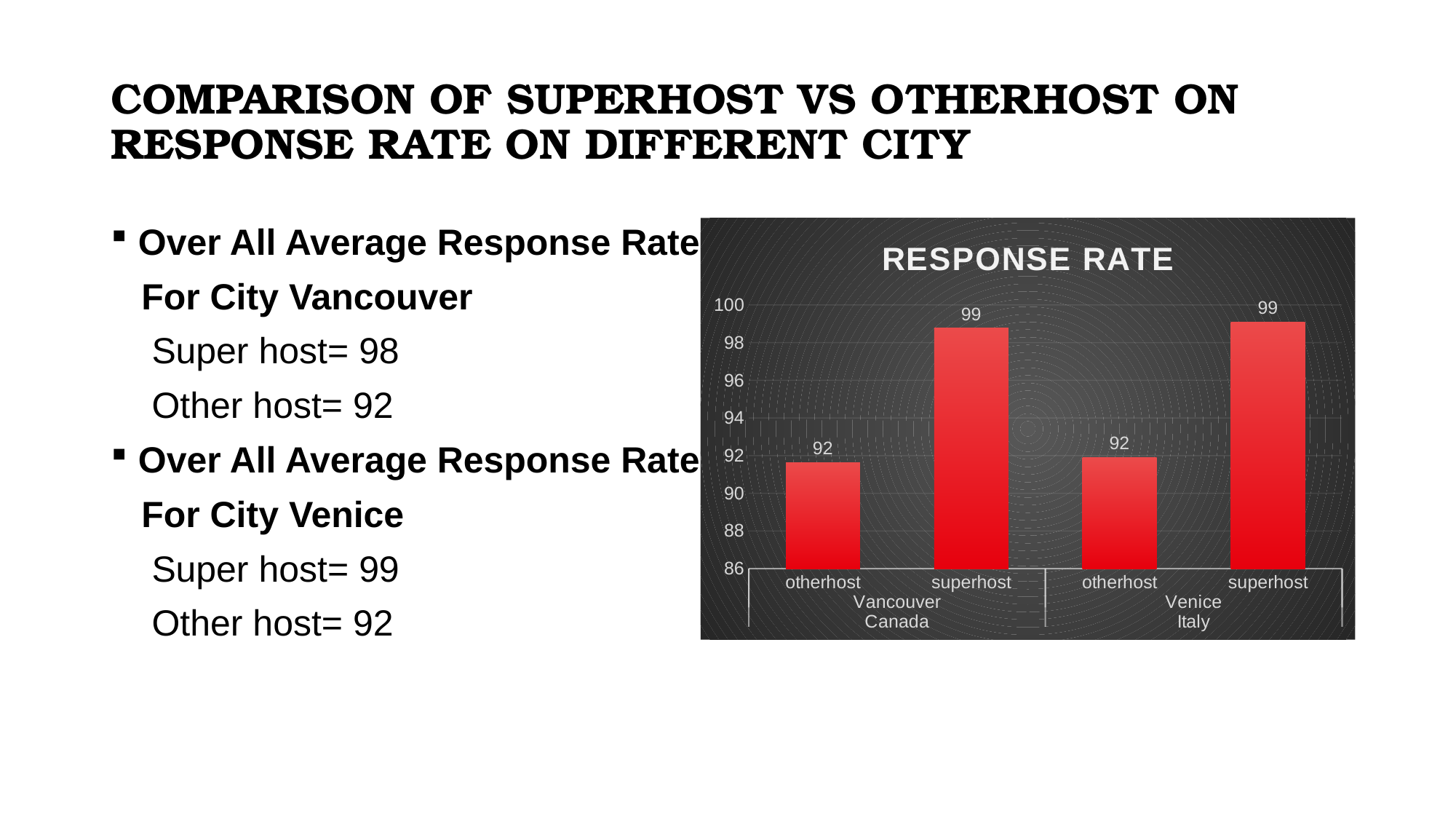

# COMPARISON OF SUPERHOST VS OTHERHOST ON RESPONSE RATE ON DIFFERENT CITY
Over All Average Response Rate
   For City Vancouver
    Super host= 98
    Other host= 92
Over All Average Response Rate
   For City Venice
    Super host= 99
    Other host= 92

### Chart: RESPONSE RATE

| Category | Total |
|---|---|
| otherhost | 91.61969618 |
| superhost | 98.76355323 |
| otherhost | 91.89898368 |
| superhost | 99.08888889 |